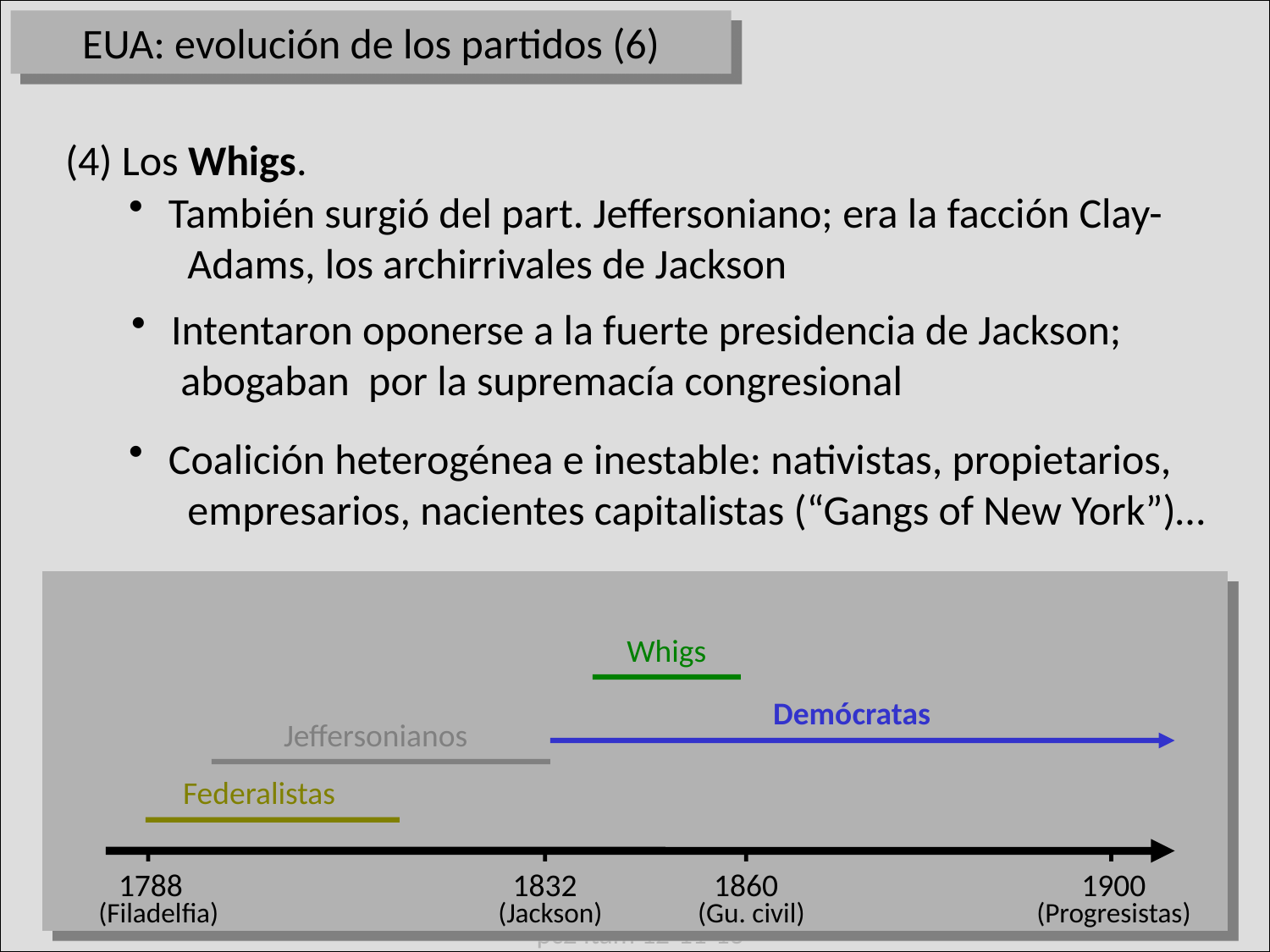

EUA: evolución de los partidos (6)
(4) Los Whigs.
 También surgió del part. Jeffersoniano; era la facción Clay-
   Adams, los archirrivales de Jackson
 Intentaron oponerse a la fuerte presidencia de Jackson;
  abogaban  por la supremacía congresional
 Coalición heterogénea e inestable: nativistas, propietarios,
   empresarios, nacientes capitalistas (“Gangs of New York”)…

Whigs

Demócratas
Jeffersonianos

Federalistas

1788
1832
1860
1900
(Filadelfia)
(Jackson)
(Gu. civil)
(Progresistas)